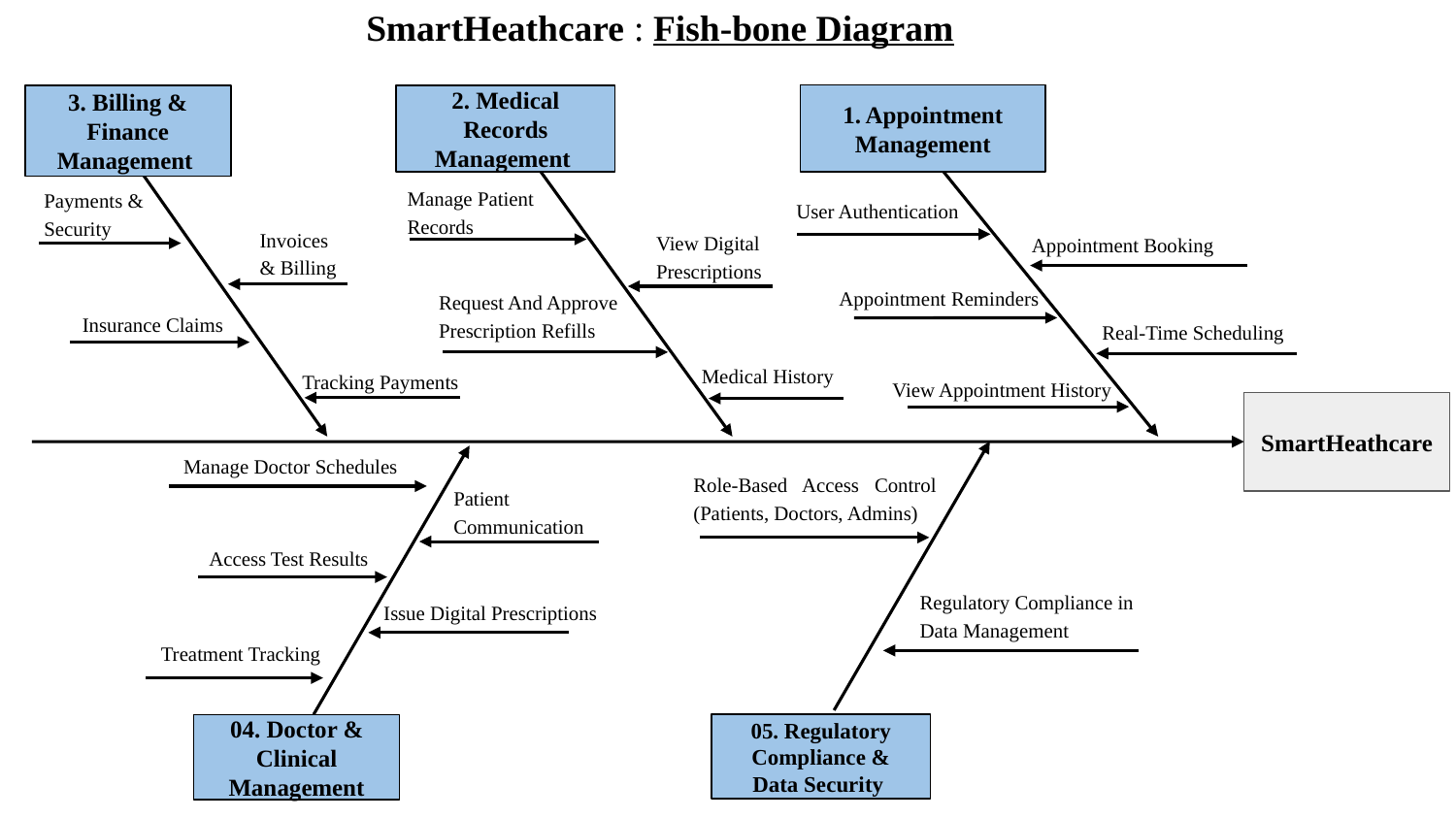

SmartHeathcare : Fish-bone Diagram
 1. Appointment  Management
2. Medical Records Management
3. Billing & Finance Management
Manage Patient Records
Payments & Security
User Authentication
Invoices & Billing
Appointment Booking

View Digital Prescriptions
Appointment Reminders
Request And Approve Prescription Refills
Insurance Claims
Real-Time Scheduling
Medical History
Tracking Payments
View Appointment History
SmartHeathcare
Manage Doctor Schedules
Role-Based Access Control (Patients, Doctors, Admins)
Patient Communication
Access Test Results
Regulatory Compliance in Data Management
Issue Digital Prescriptions
Treatment Tracking
05. Regulatory Compliance & Data Security
04. Doctor & Clinical Management